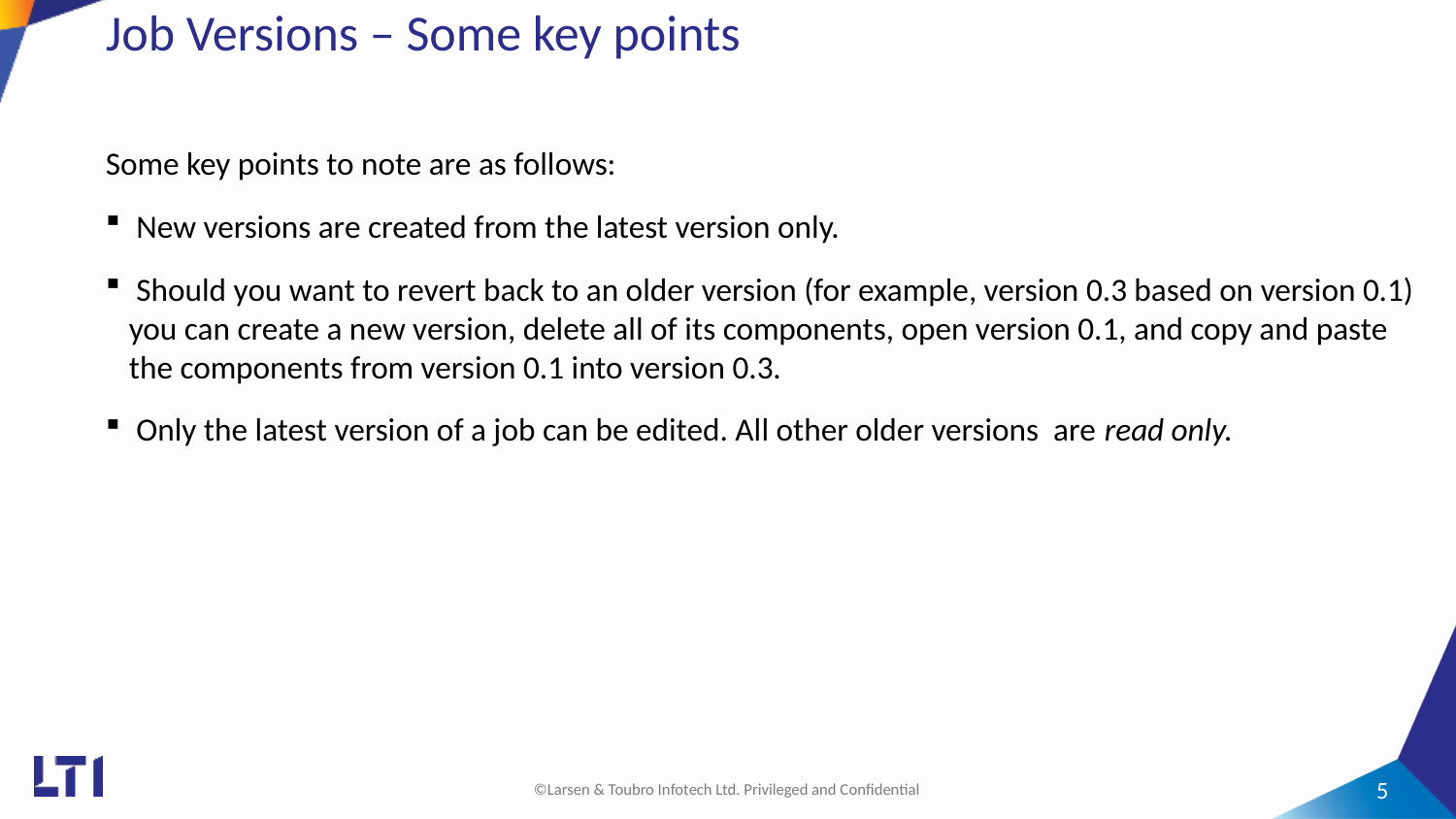

# Job Versions – Some key points
Some key points to note are as follows:
 New versions are created from the latest version only.
 Should you want to revert back to an older version (for example, version 0.3 based on version 0.1) you can create a new version, delete all of its components, open version 0.1, and copy and paste the components from version 0.1 into version 0.3.
 Only the latest version of a job can be edited. All other older versions  are read only.